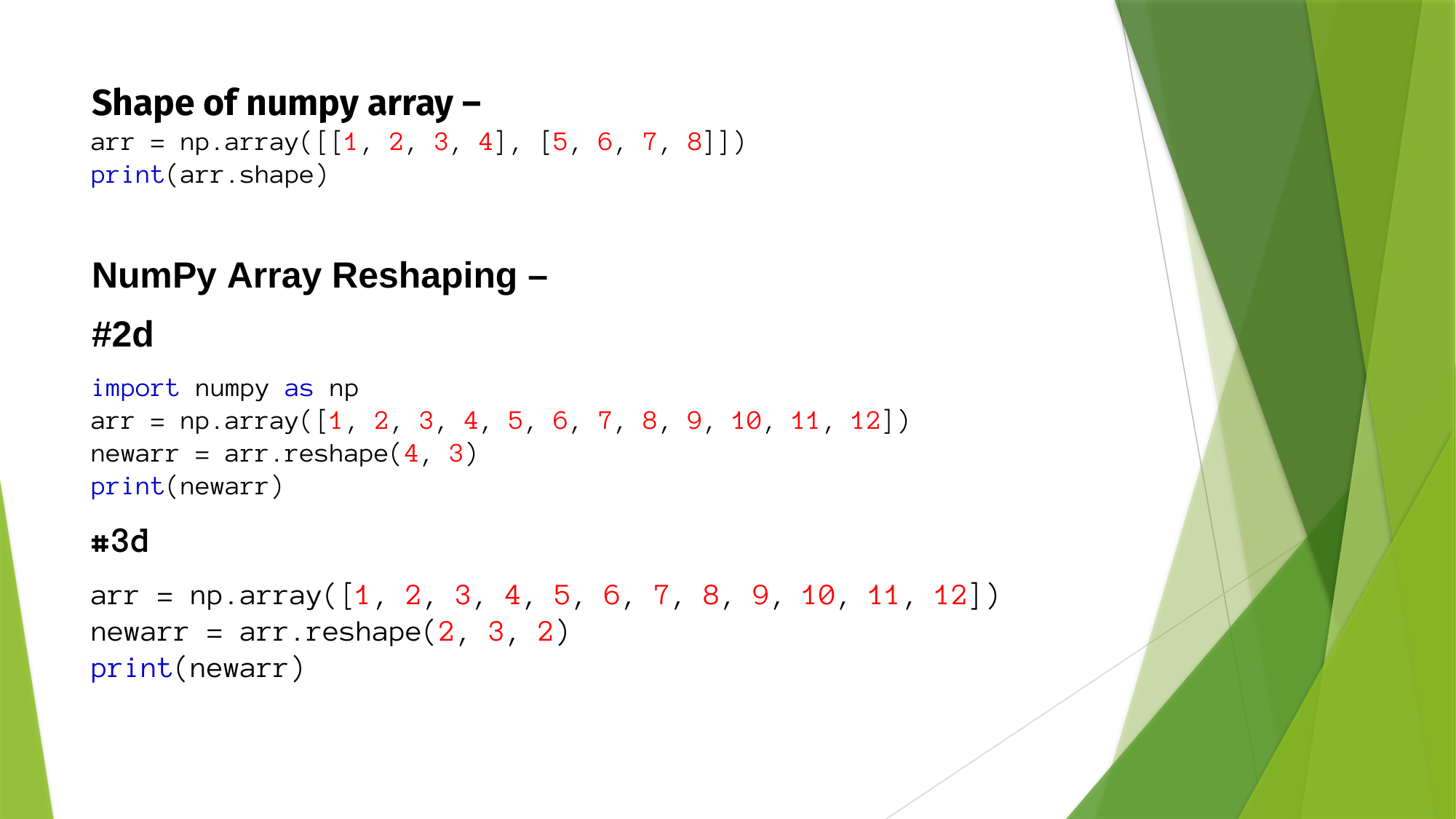

Shape of numpy array –
arr = np.array([[1, 2, 3, 4], [5, 6, 7, 8]])
print(arr.shape)

NumPy Array Reshaping –
#2d
import numpy as np
arr = np.array([1, 2, 3, 4, 5, 6, 7, 8, 9, 10, 11, 12])
newarr = arr.reshape(4, 3)
print(newarr)
#3d
arr = np.array([1, 2, 3, 4, 5, 6, 7, 8, 9, 10, 11, 12])
newarr = arr.reshape(2, 3, 2)
print(newarr)